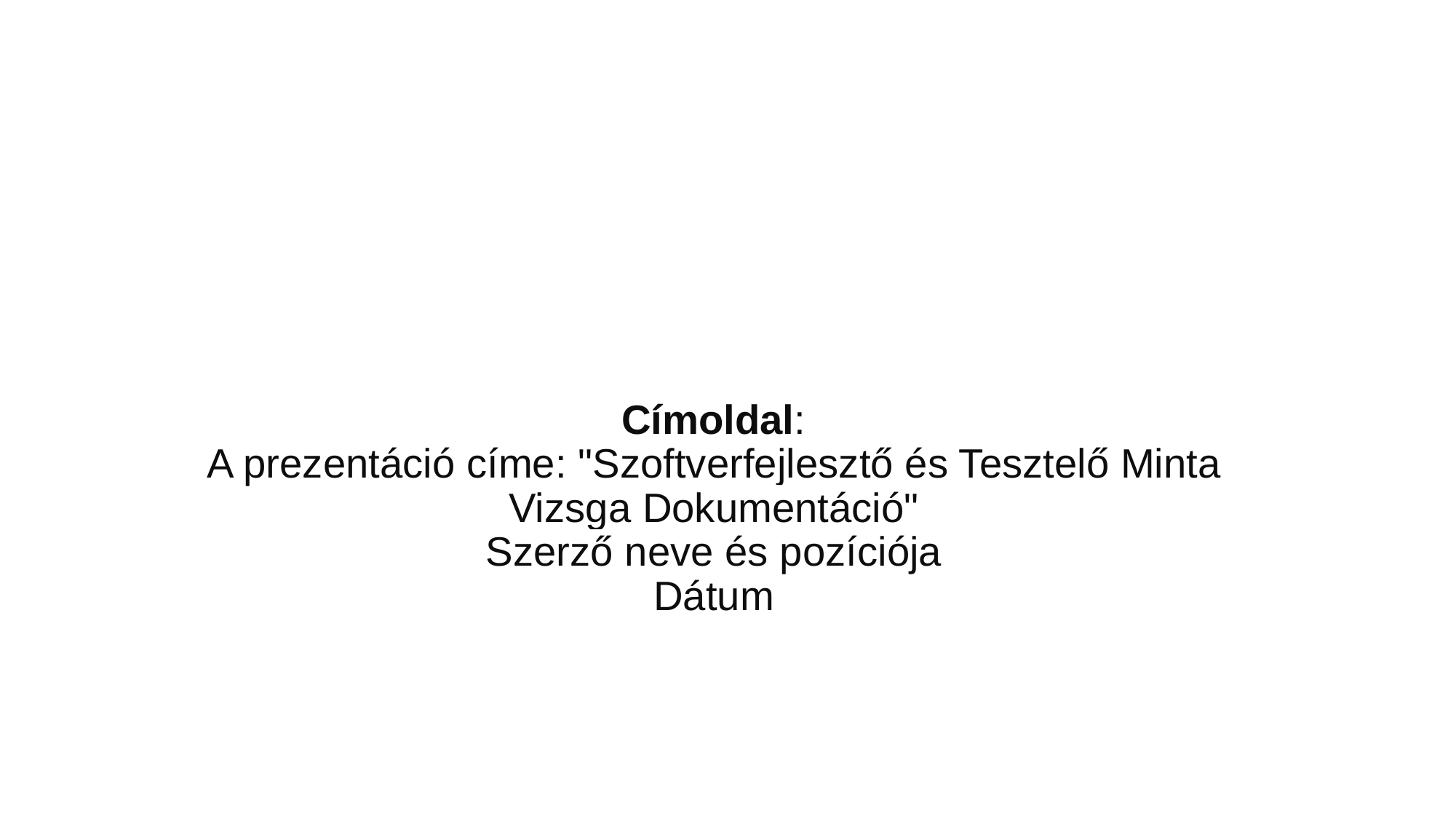

# Címoldal: A prezentáció címe: "Szoftverfejlesztő és Tesztelő Minta Vizsga Dokumentáció" Szerző neve és pozíciója Dátum